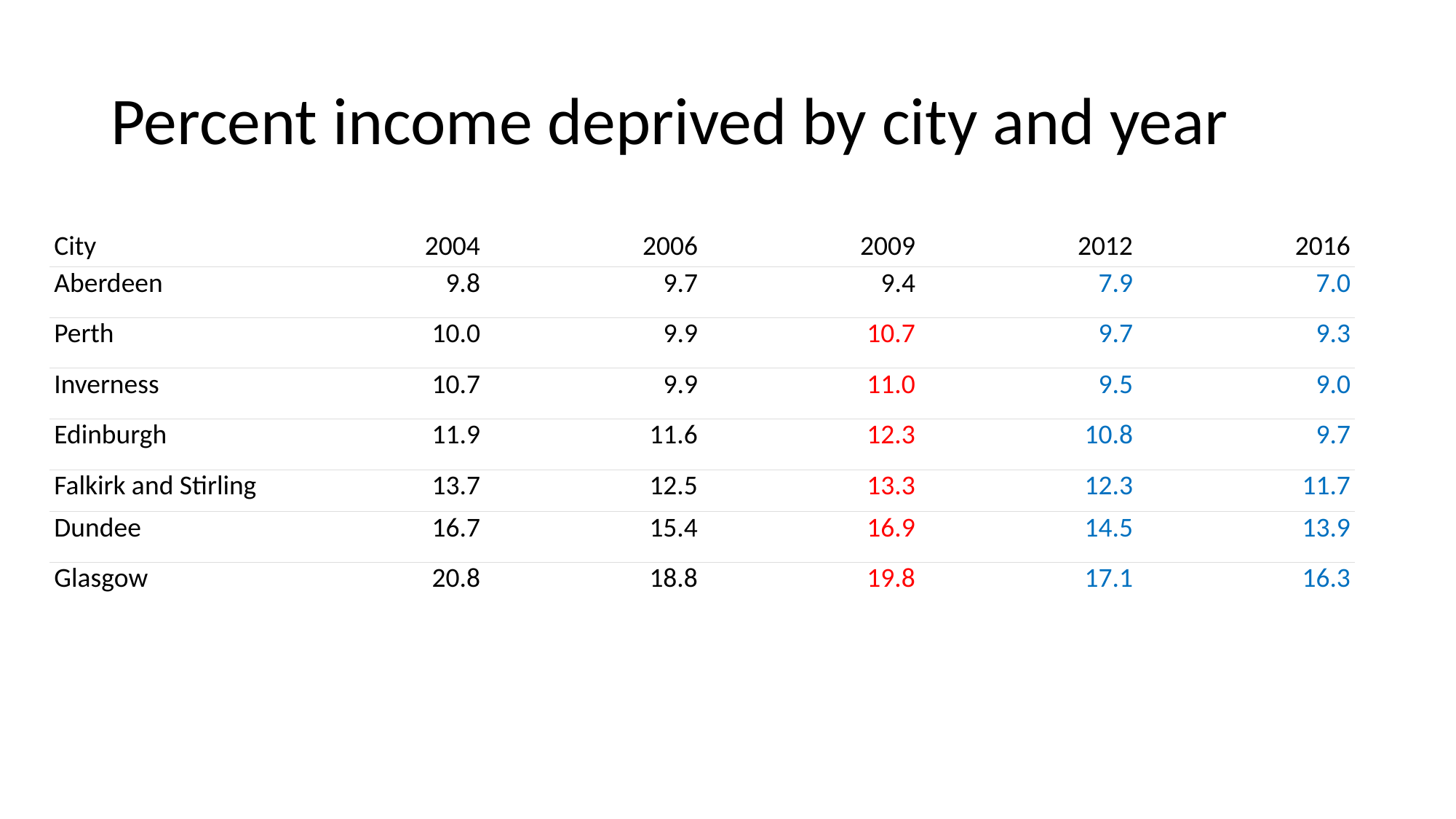

# Percent income deprived by city and year
| City | 2004 | 2006 | 2009 | 2012 | 2016 |
| --- | --- | --- | --- | --- | --- |
| Aberdeen | 9.8 | 9.7 | 9.4 | 7.9 | 7.0 |
| Perth | 10.0 | 9.9 | 10.7 | 9.7 | 9.3 |
| Inverness | 10.7 | 9.9 | 11.0 | 9.5 | 9.0 |
| Edinburgh | 11.9 | 11.6 | 12.3 | 10.8 | 9.7 |
| Falkirk and Stirling | 13.7 | 12.5 | 13.3 | 12.3 | 11.7 |
| Dundee | 16.7 | 15.4 | 16.9 | 14.5 | 13.9 |
| Glasgow | 20.8 | 18.8 | 19.8 | 17.1 | 16.3 |